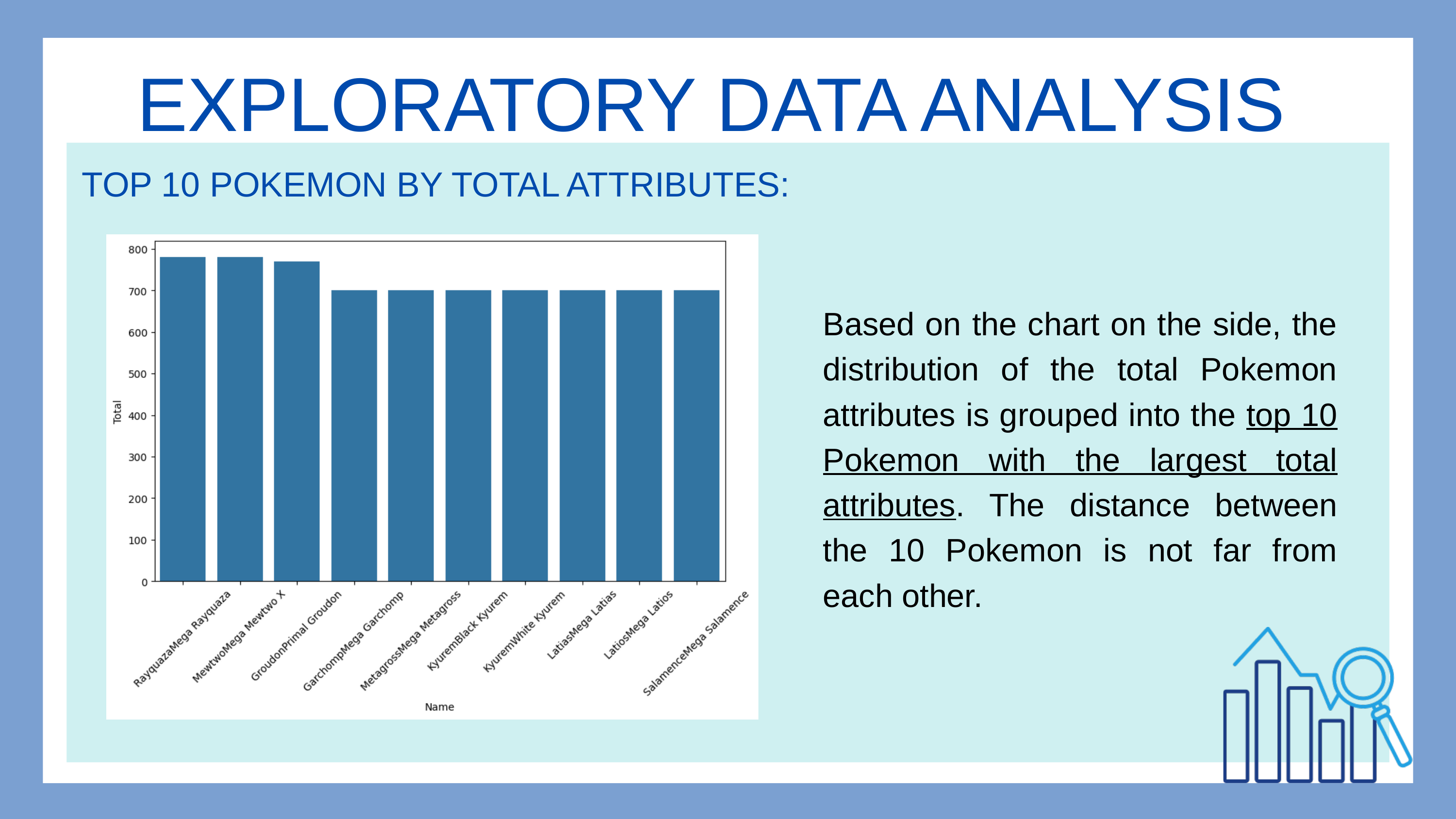

EXPLORATORY DATA ANALYSIS

TOP 10 POKEMON BY TOTAL ATTRIBUTES:

Based on the chart on the side, the distribution of the total Pokemon attributes is grouped into the top 10 Pokemon with the largest total attributes. The distance between the 10 Pokemon is not far from each other.